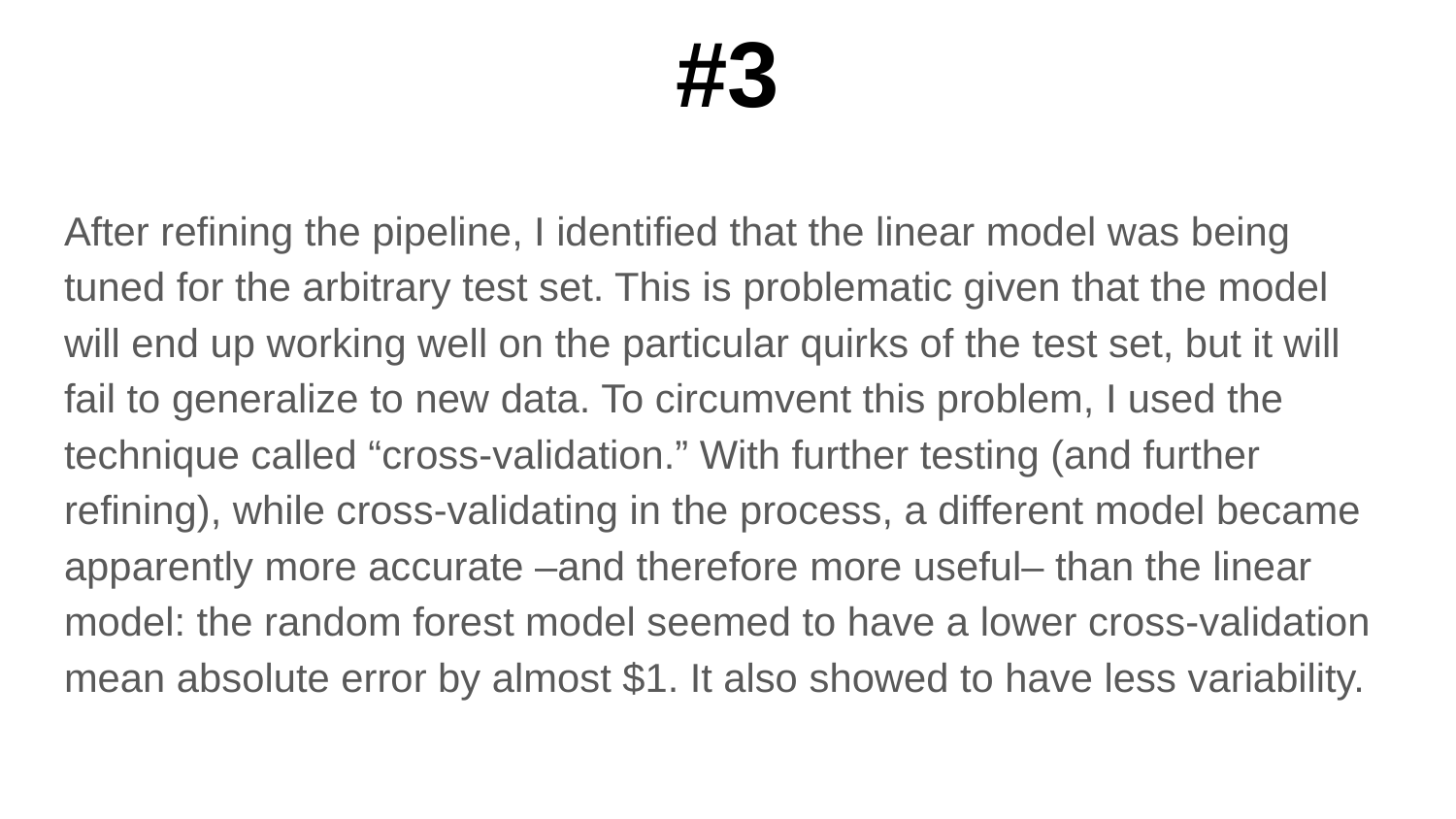

# #3
After refining the pipeline, I identified that the linear model was being tuned for the arbitrary test set. This is problematic given that the model will end up working well on the particular quirks of the test set, but it will fail to generalize to new data. To circumvent this problem, I used the technique called “cross-validation.” With further testing (and further refining), while cross-validating in the process, a different model became apparently more accurate –and therefore more useful– than the linear model: the random forest model seemed to have a lower cross-validation mean absolute error by almost $1. It also showed to have less variability.